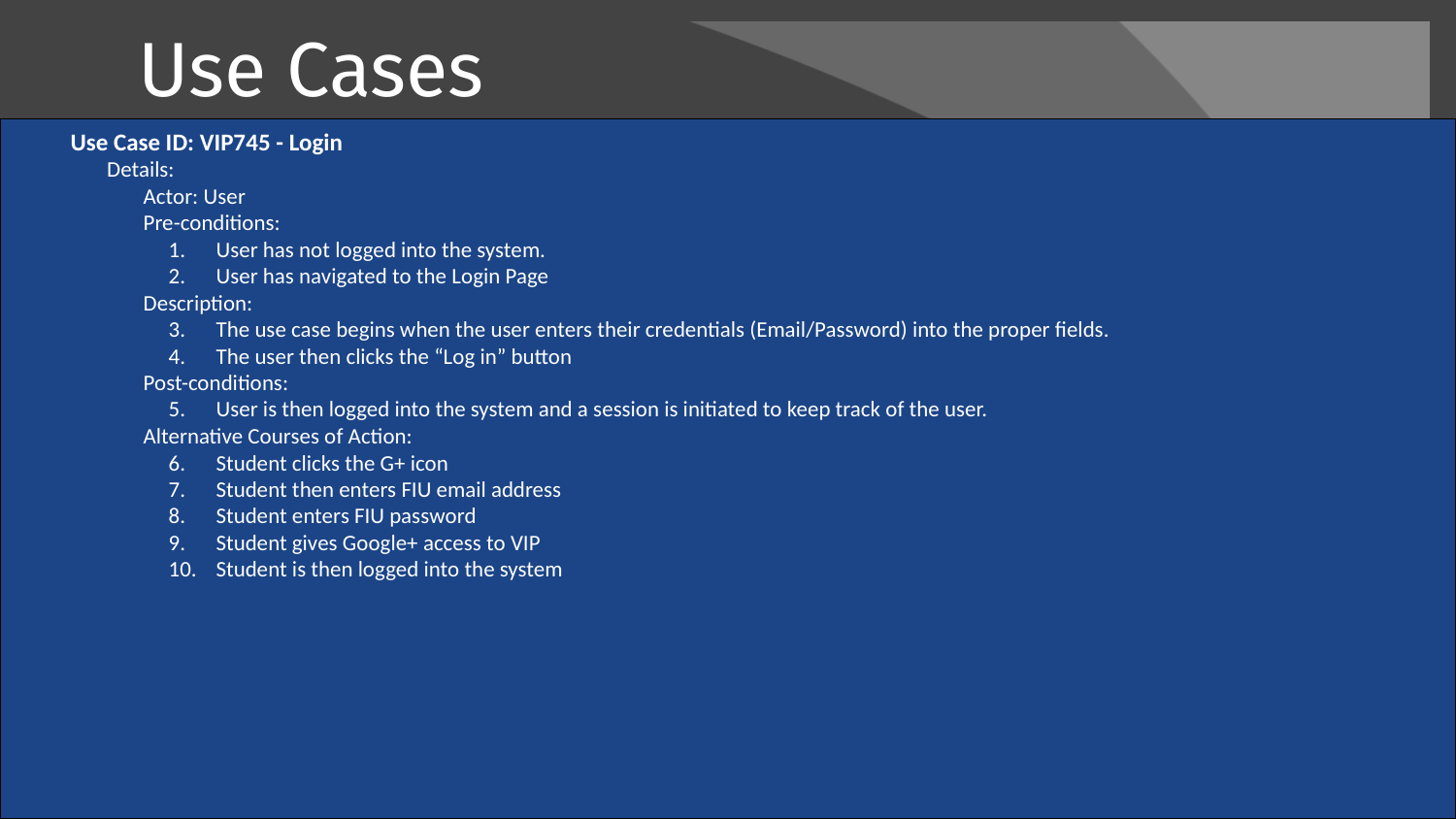

# Use Cases

Use Case ID: VIP745 - Login
Details:
Actor: User
Pre-conditions:
User has not logged into the system.
User has navigated to the Login Page
Description:
The use case begins when the user enters their credentials (Email/Password) into the proper fields.
The user then clicks the “Log in” button
Post-conditions:
User is then logged into the system and a session is initiated to keep track of the user.
Alternative Courses of Action:
Student clicks the G+ icon
Student then enters FIU email address
Student enters FIU password
Student gives Google+ access to VIP
Student is then logged into the system